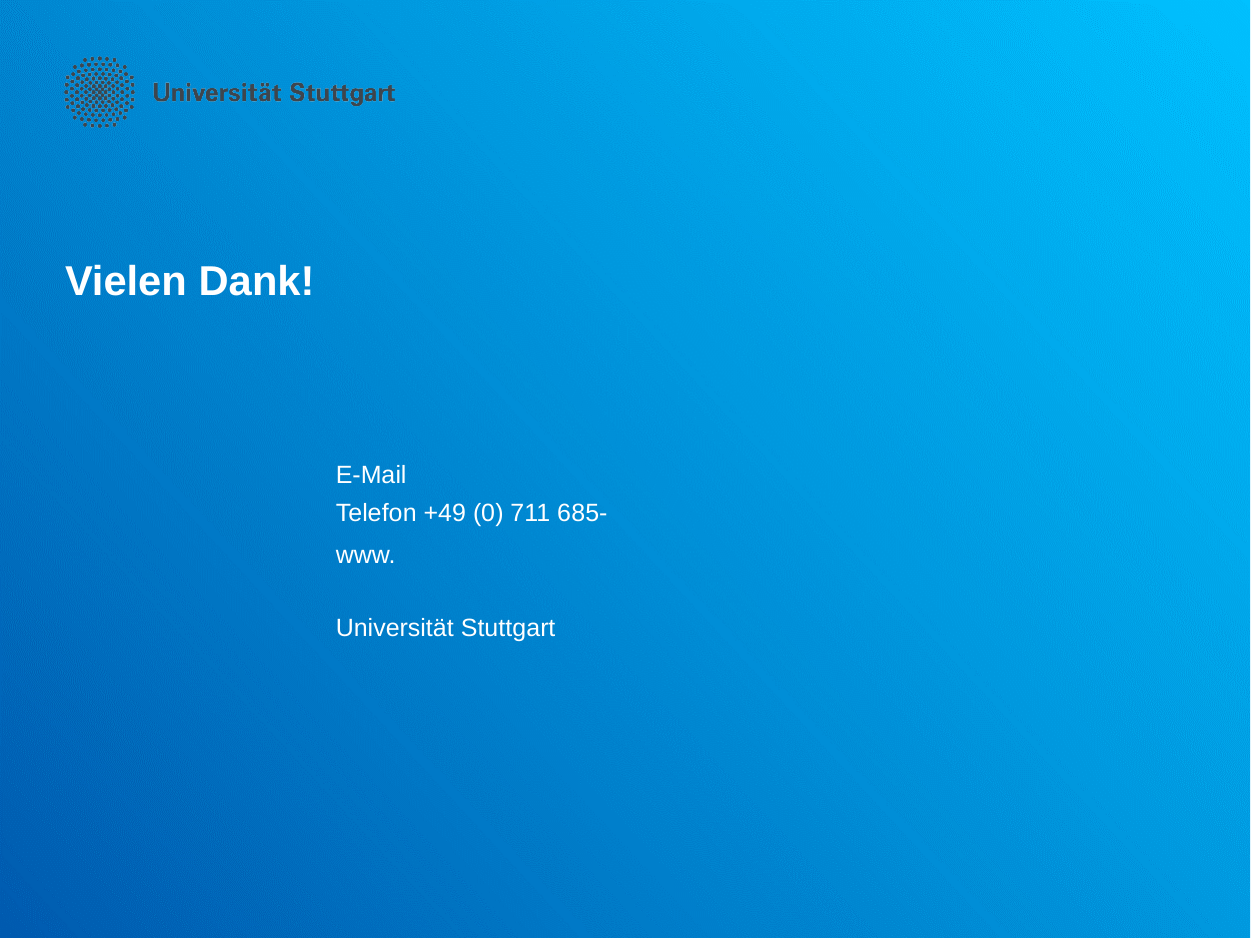

E-Mail

Telefon +49 (0) 711 685-

www.

Universität Stuttgart